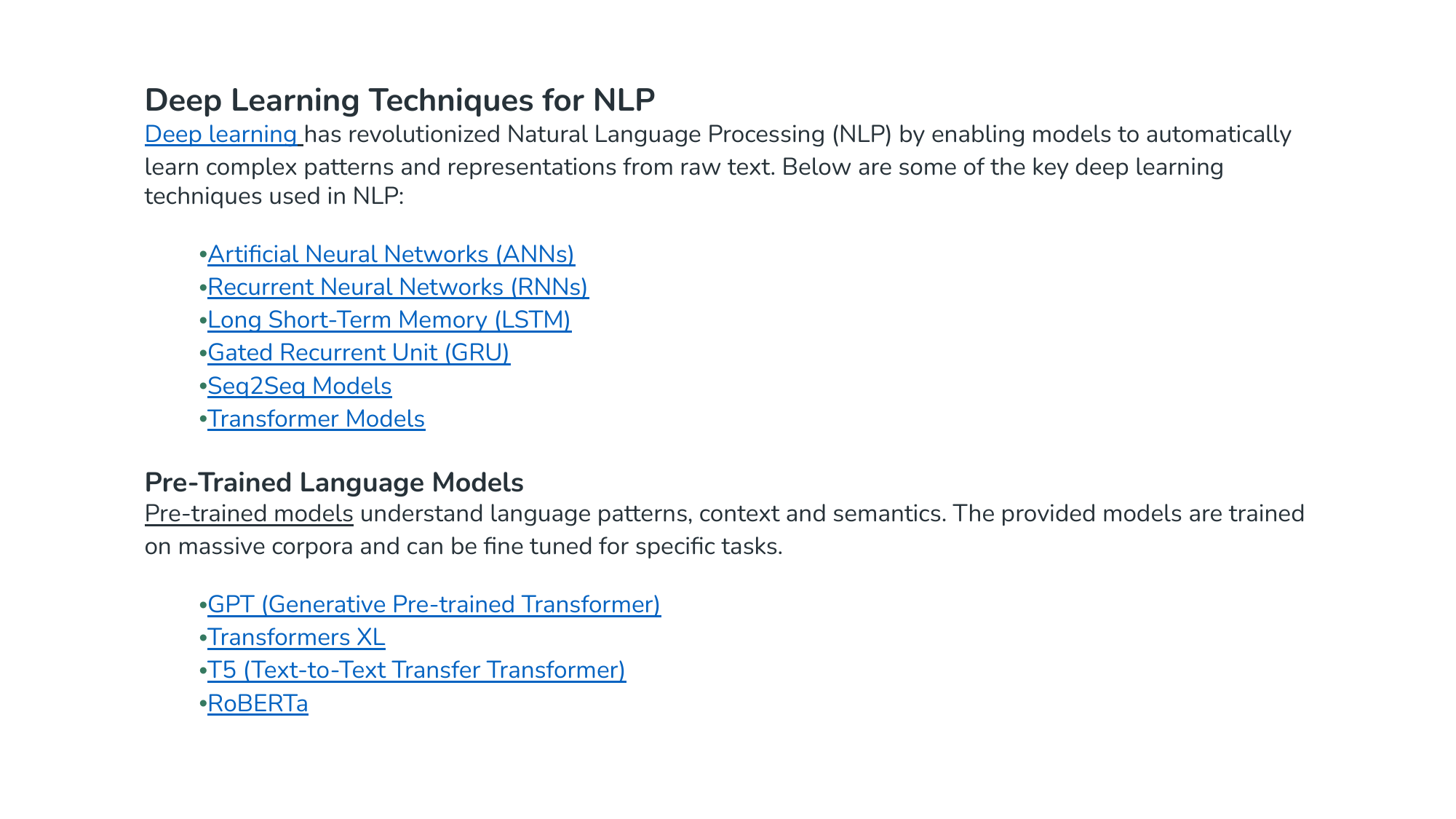

Deep Learning Techniques for NLP
Deep learning has revolutionized Natural Language Processing (NLP) by enabling models to automatically learn complex patterns and representations from raw text. Below are some of the key deep learning techniques used in NLP:

Artificial Neural Networks (ANNs)
Recurrent Neural Networks (RNNs)
Long Short-Term Memory (LSTM)
Gated Recurrent Unit (GRU)
Seq2Seq Models
Transformer Models

Pre-Trained Language Models
Pre-trained models understand language patterns, context and semantics. The provided models are trained on massive corpora and can be fine tuned for specific tasks.

GPT (Generative Pre-trained Transformer)
Transformers XL
T5 (Text-to-Text Transfer Transformer)
RoBERTa